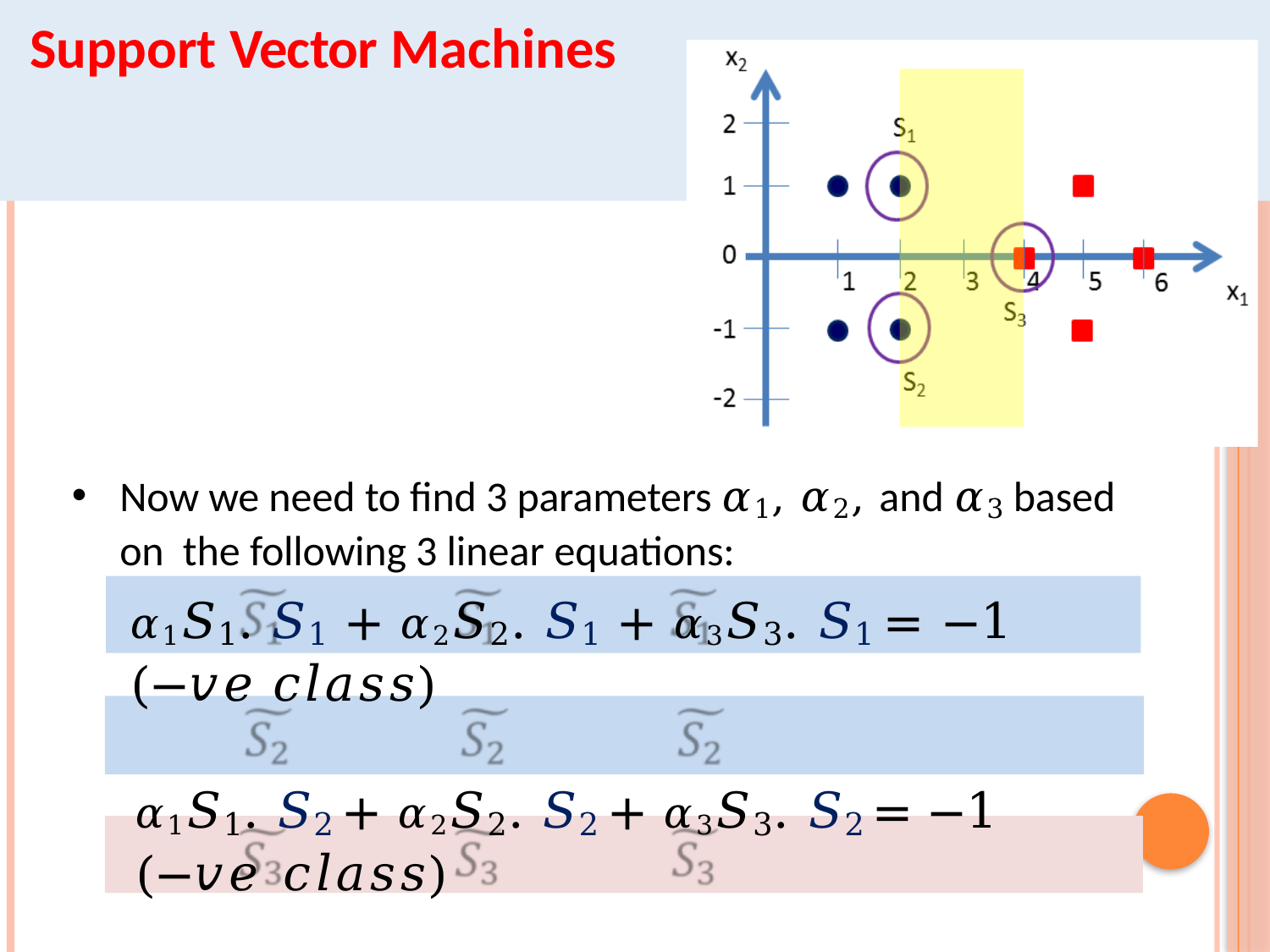

Support Vector Machines

Now we need to find 3 parameters 𝛼1, 𝛼2, and 𝛼3 based on  the following 3 linear equations:
𝛼1𝑆1. 𝑆1  + 𝛼2𝑆2. 𝑆1  + 𝛼3𝑆3. 𝑆1 = −1	(−𝑣𝑒 𝑐𝑙𝑎𝑠𝑠)

𝛼1𝑆1. 𝑆2 + 𝛼2𝑆2. 𝑆2 + 𝛼3𝑆3. 𝑆2 = −1 (−𝑣𝑒 𝑐𝑙𝑎𝑠𝑠)

𝛼1𝑆1. 𝑆3 + 𝛼2𝑆2. 𝑆3 + 𝛼3𝑆3. 𝑆3  = +1	(+𝑣𝑒 𝑐𝑙𝑎𝑠𝑠)